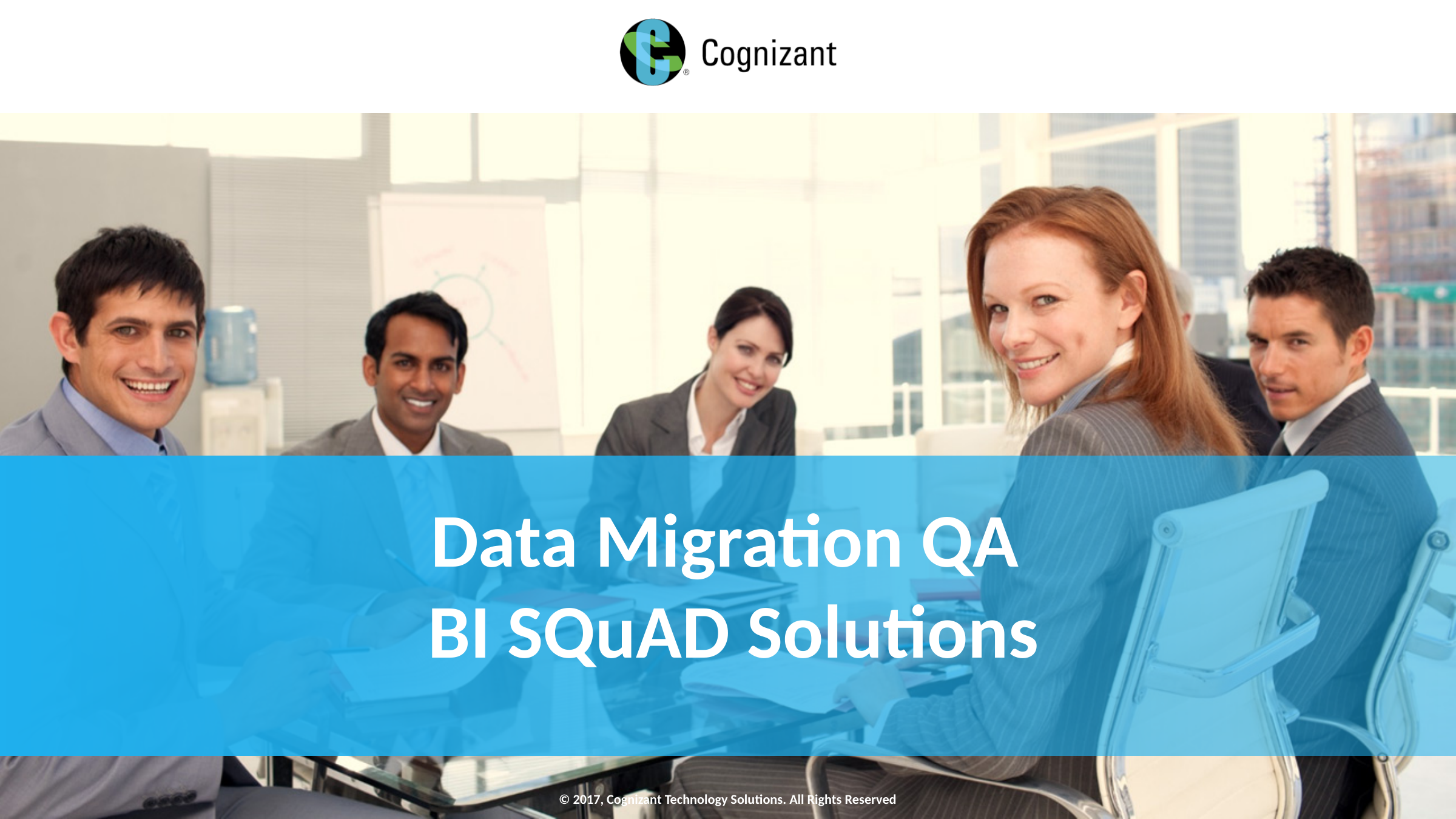

# Data Migration QA BI SQuAD Solutions